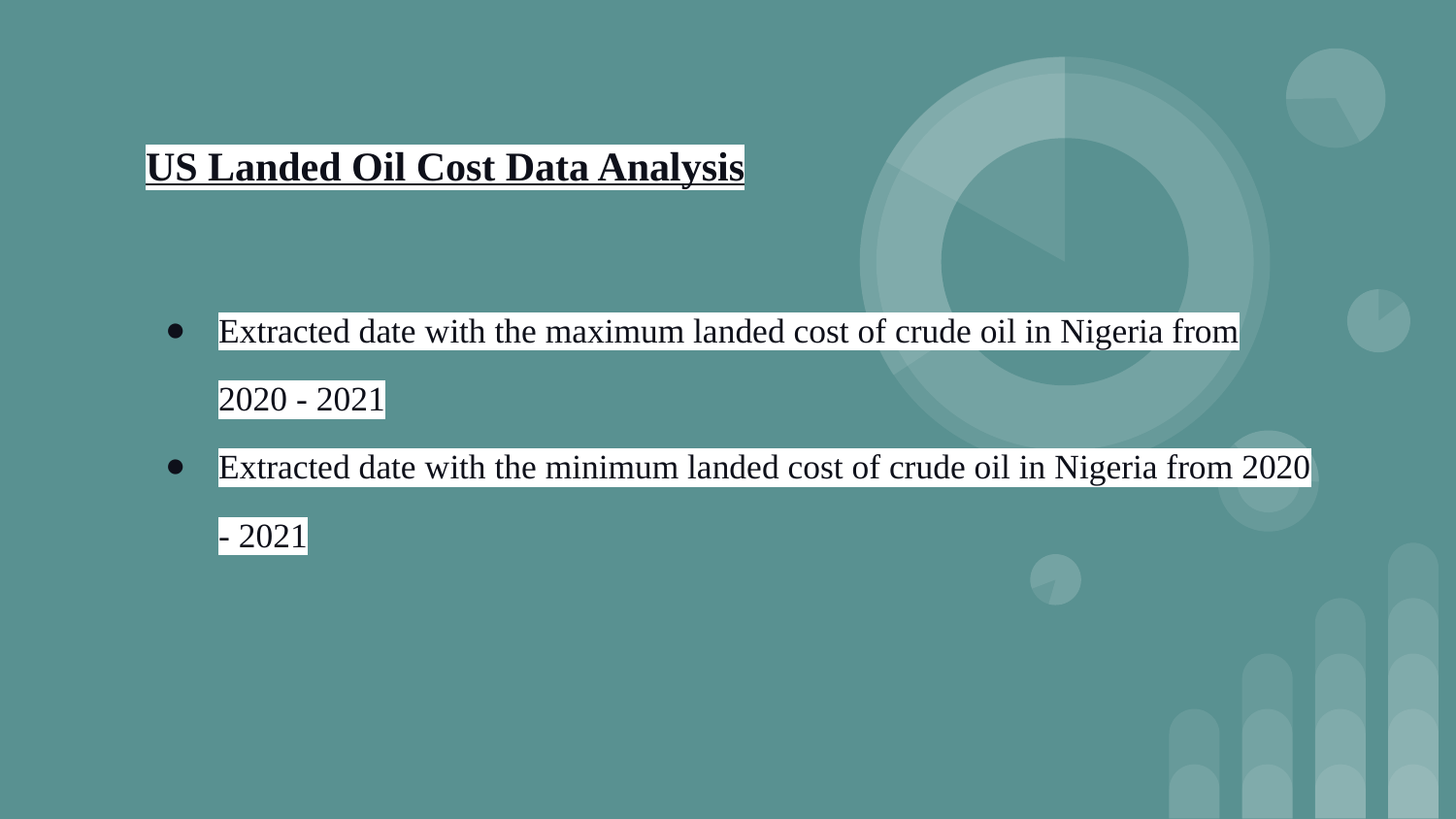

# US Landed Oil Cost Data Analysis
Extracted date with the maximum landed cost of crude oil in Nigeria from 2020 - 2021
Extracted date with the minimum landed cost of crude oil in Nigeria from 2020 - 2021